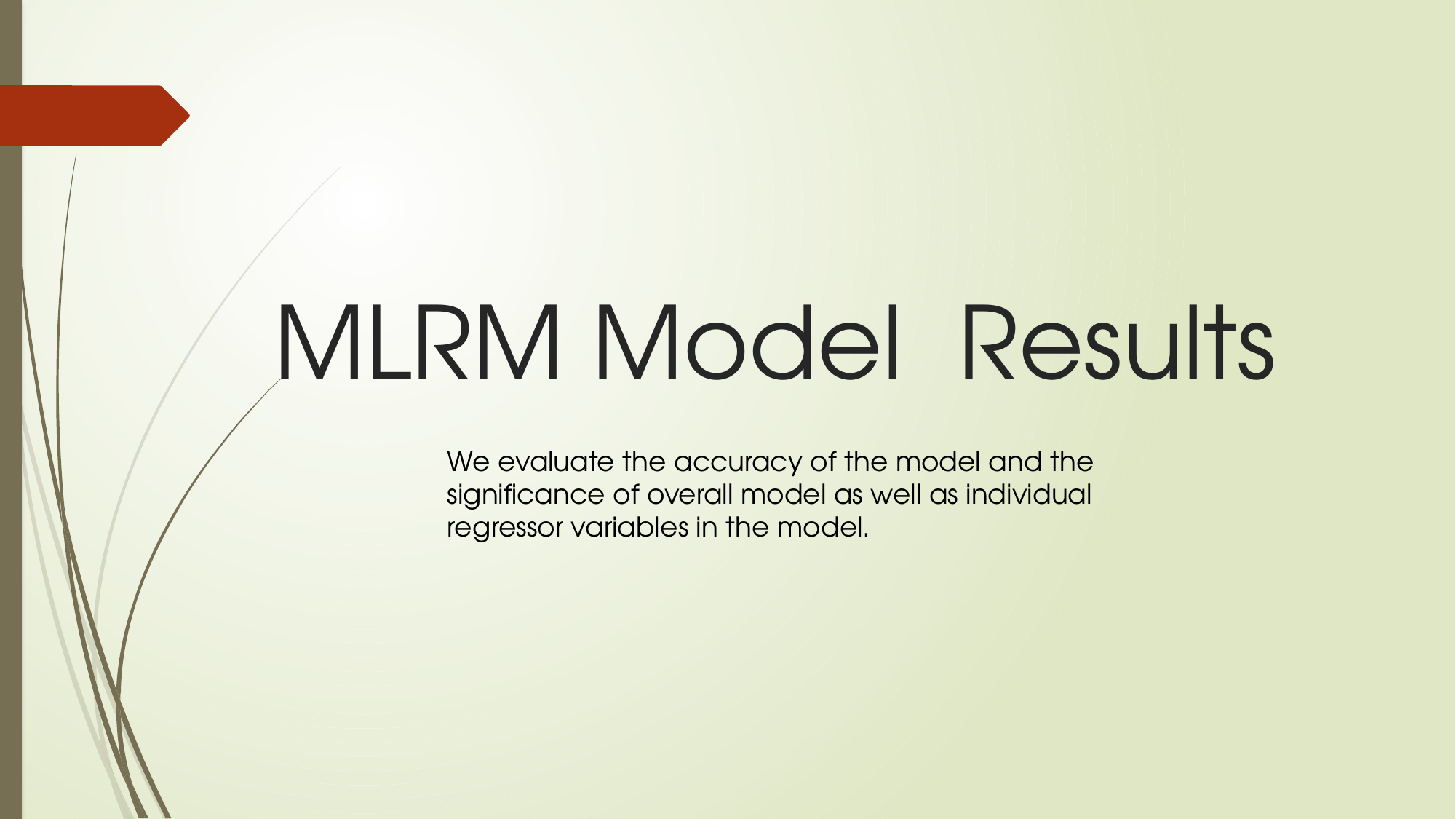

# MLRM Model  Results
We evaluate the accuracy of the model and the significance of overall model as well as individual regressor variables in the model.